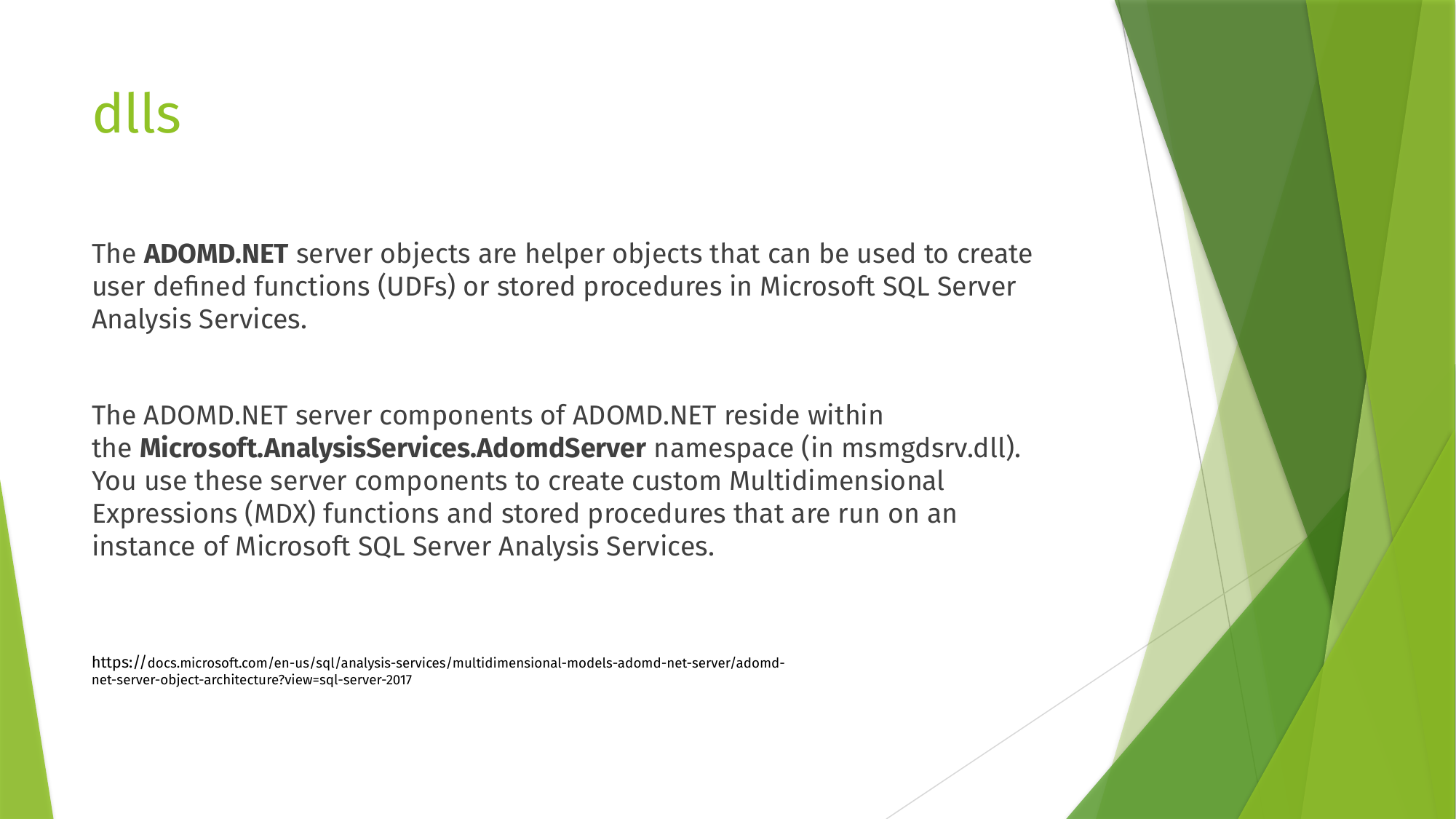

# dlls
The ADOMD.NET server objects are helper objects that can be used to create user defined functions (UDFs) or stored procedures in Microsoft SQL Server Analysis Services.

The ADOMD.NET server components of ADOMD.NET reside within the Microsoft.AnalysisServices.AdomdServer namespace (in msmgdsrv.dll). You use these server components to create custom Multidimensional Expressions (MDX) functions and stored procedures that are run on an instance of Microsoft SQL Server Analysis Services.
https://docs.microsoft.com/en-us/sql/analysis-services/multidimensional-models-adomd-net-server/adomd-net-server-object-architecture?view=sql-server-2017